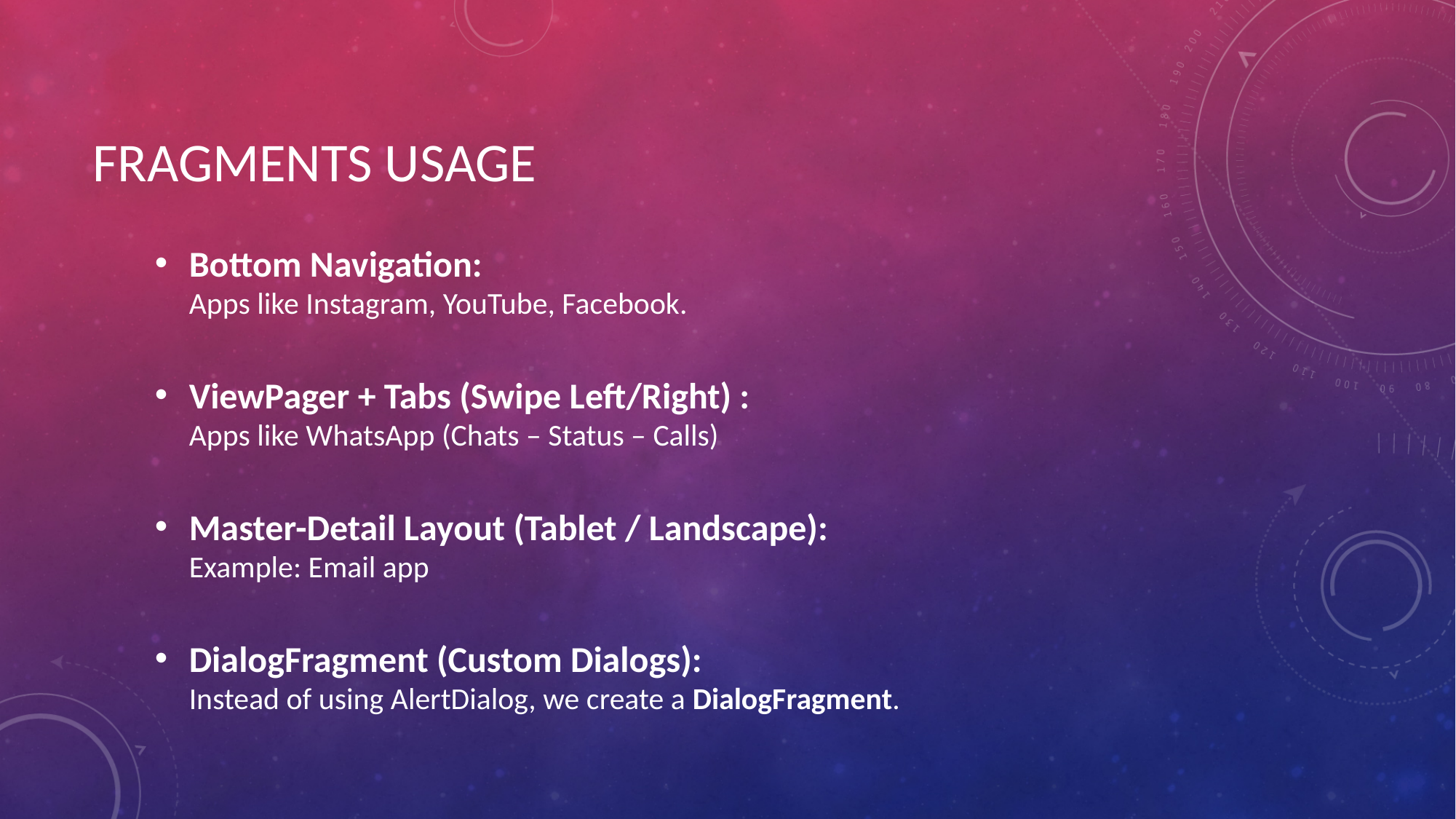

# Fragments Usage
Bottom Navigation:
Apps like Instagram, YouTube, Facebook.
ViewPager + Tabs (Swipe Left/Right) :
Apps like WhatsApp (Chats – Status – Calls)
Master-Detail Layout (Tablet / Landscape):
Example: Email app
DialogFragment (Custom Dialogs):
Instead of using AlertDialog, we create a DialogFragment.